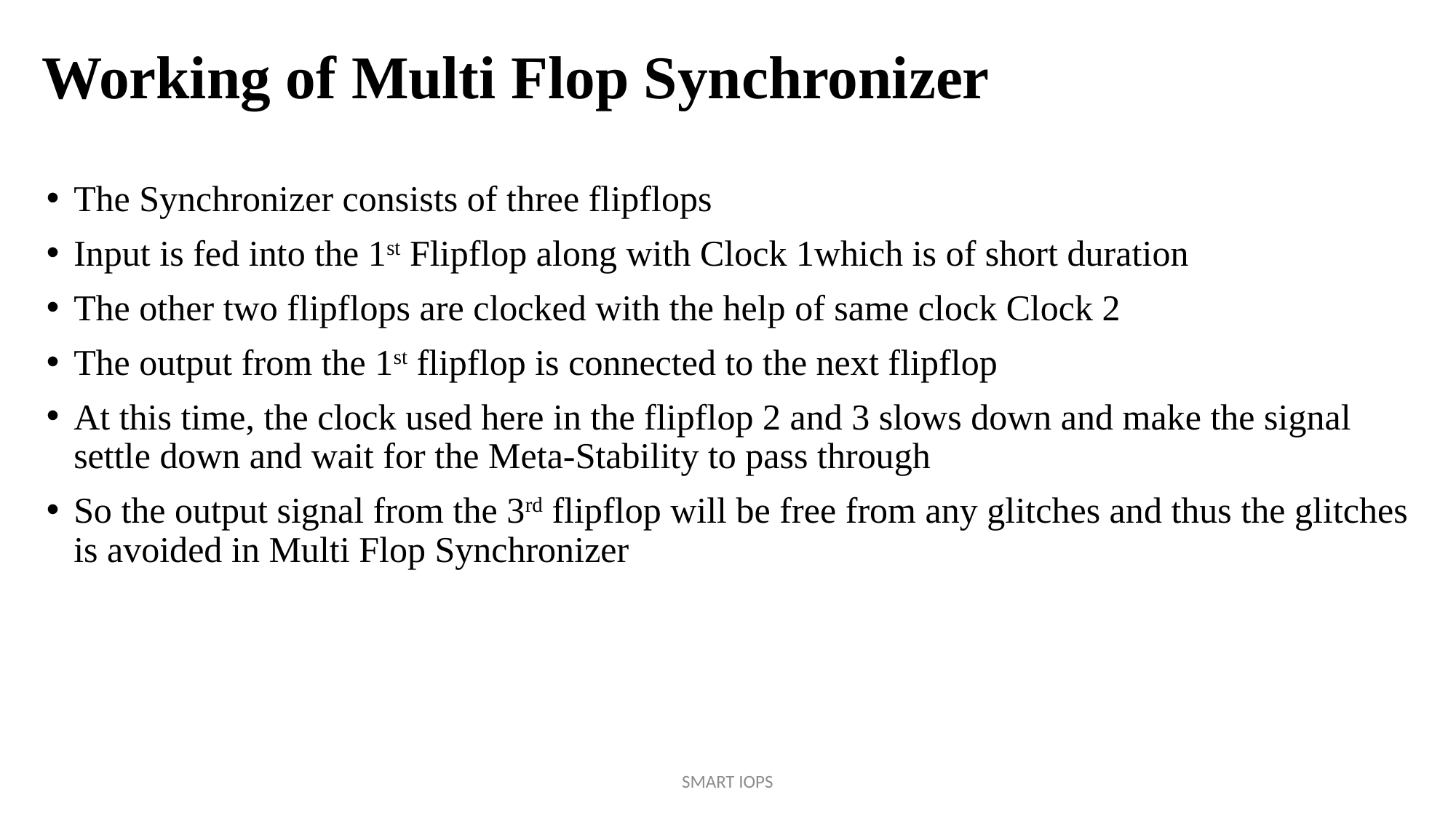

# Working of Multi Flop Synchronizer
The Synchronizer consists of three flipflops
Input is fed into the 1st Flipflop along with Clock 1which is of short duration
The other two flipflops are clocked with the help of same clock Clock 2
The output from the 1st flipflop is connected to the next flipflop
At this time, the clock used here in the flipflop 2 and 3 slows down and make the signal settle down and wait for the Meta-Stability to pass through
So the output signal from the 3rd flipflop will be free from any glitches and thus the glitches is avoided in Multi Flop Synchronizer
SMART IOPS